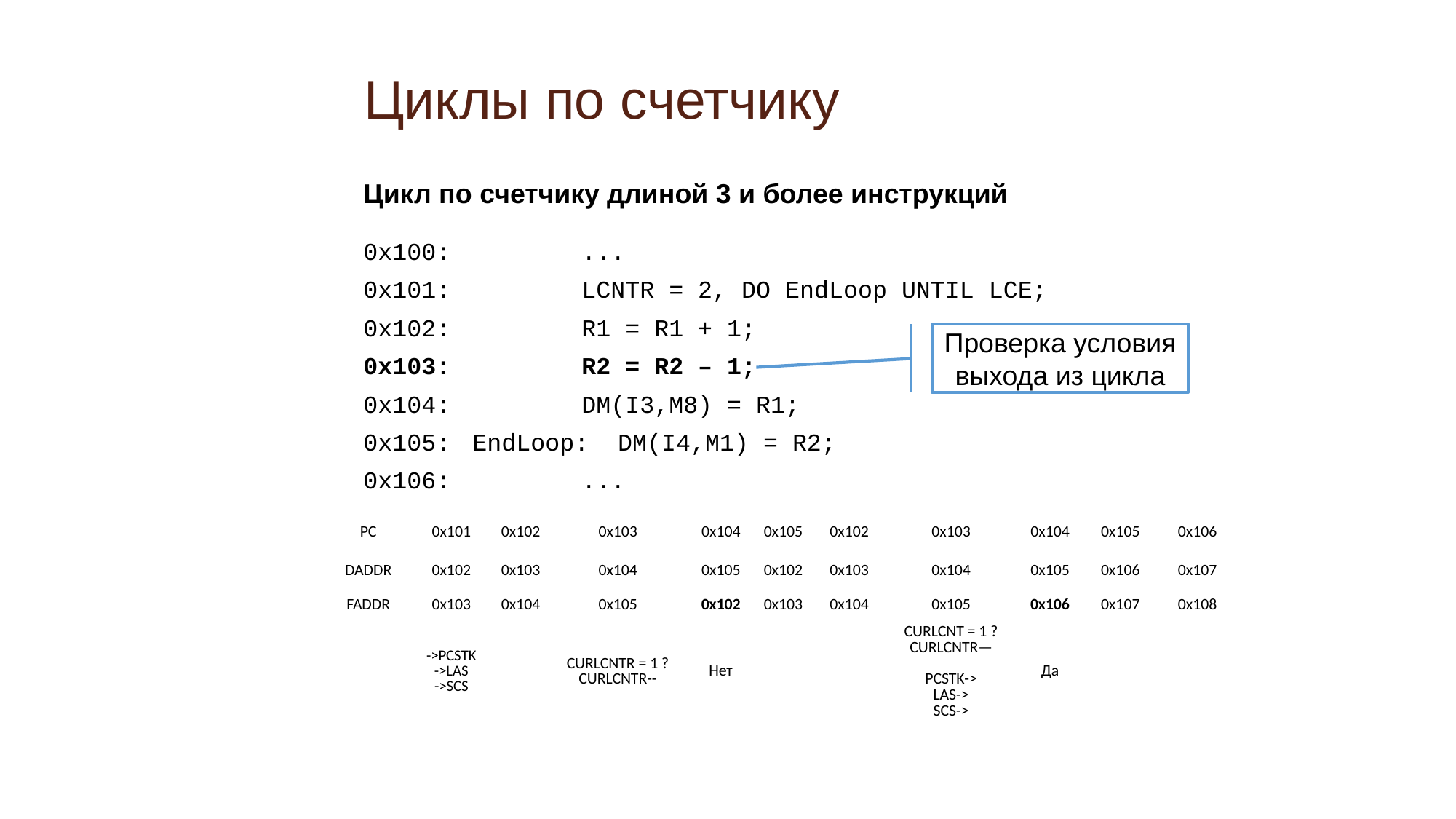

# Циклы по счетчику
Цикл по счетчику длиной 3 и более инструкций
0x100: 		...
0x101: 		LCNTR = 2, DO EndLoop UNTIL LCE;
0x102:		R1 = R1 + 1;
0x103:		R2 = R2 – 1;
0x104:		DM(I3,M8) = R1;
0x105:	EndLoop:  DM(I4,M1) = R2;
0x106:		...
Проверка условия выхода из цикла
| PC | 0x101 | 0x102 | 0x103 | 0x104 | 0x105 | 0x102 | 0x103 | 0x104 | 0x105 | 0x106 |
| --- | --- | --- | --- | --- | --- | --- | --- | --- | --- | --- |
| DADDR | 0x102 | 0x103 | 0x104 | 0x105 | 0x102 | 0x103 | 0x104 | 0x105 | 0x106 | 0x107 |
| FADDR | 0x103 | 0x104 | 0x105 | 0x102 | 0x103 | 0x104 | 0x105 | 0x106 | 0x107 | 0x108 |
|  | ->PCSTK ->LAS ->SCS |  | CURLCNTR = 1 ? CURLCNTR-- | Нет |  |  | CURLCNT = 1 ? CURLCNTR— PCSTK-> LAS-> SCS-> | Да |  |  |